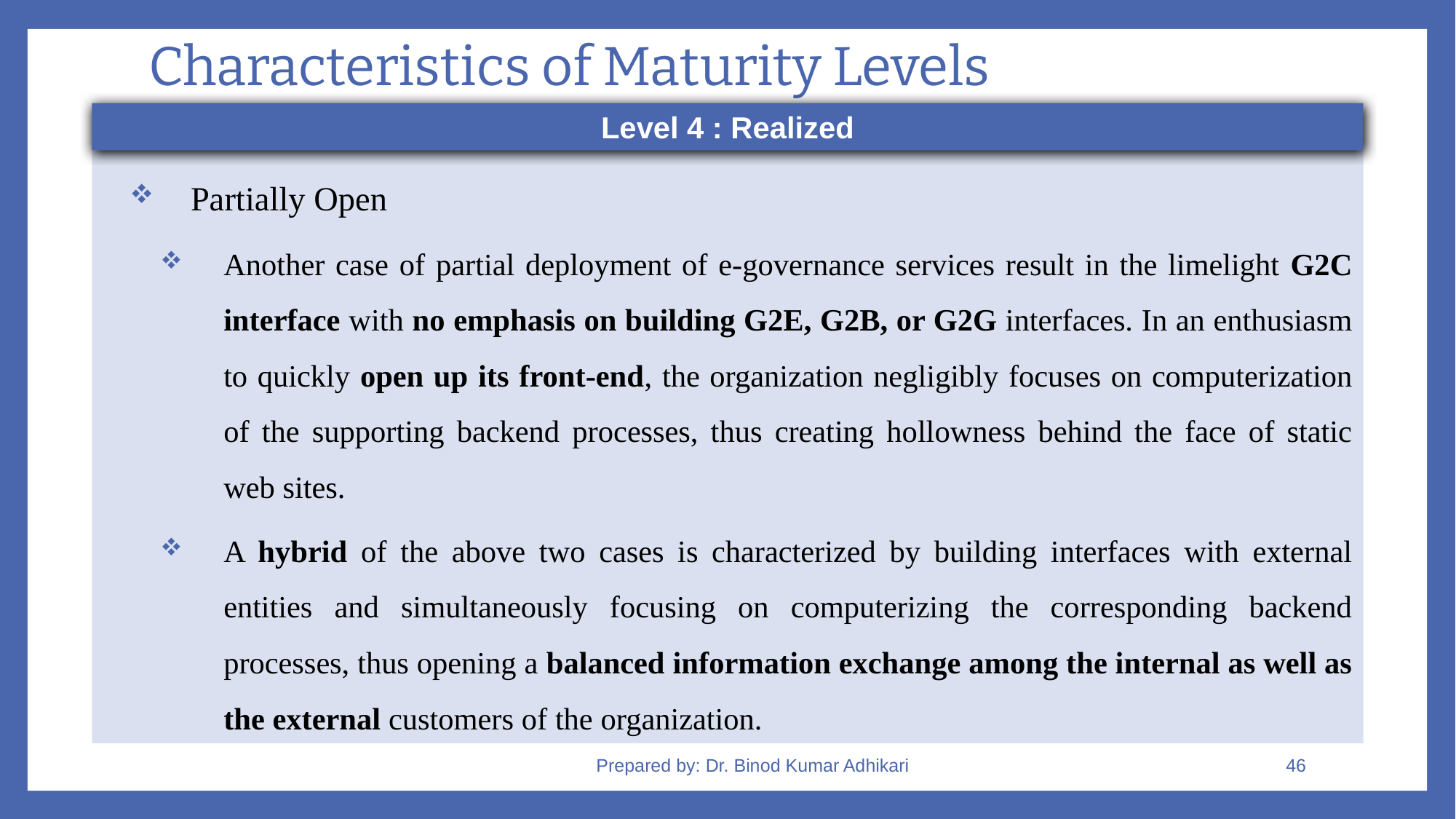

# Characteristics of Maturity Levels
Level 4 : Realized
Partially Open
Another case of partial deployment of e-governance services result in the limelight G2C interface with no emphasis on building G2E, G2B, or G2G interfaces. In an enthusiasm to quickly open up its front-end, the organization negligibly focuses on computerization of the supporting backend processes, thus creating hollowness behind the face of static web sites.
A hybrid of the above two cases is characterized by building interfaces with external entities and simultaneously focusing on computerizing the corresponding backend processes, thus opening a balanced information exchange among the internal as well as the external customers of the organization.

Prepared by: Dr. Binod Kumar Adhikari
46